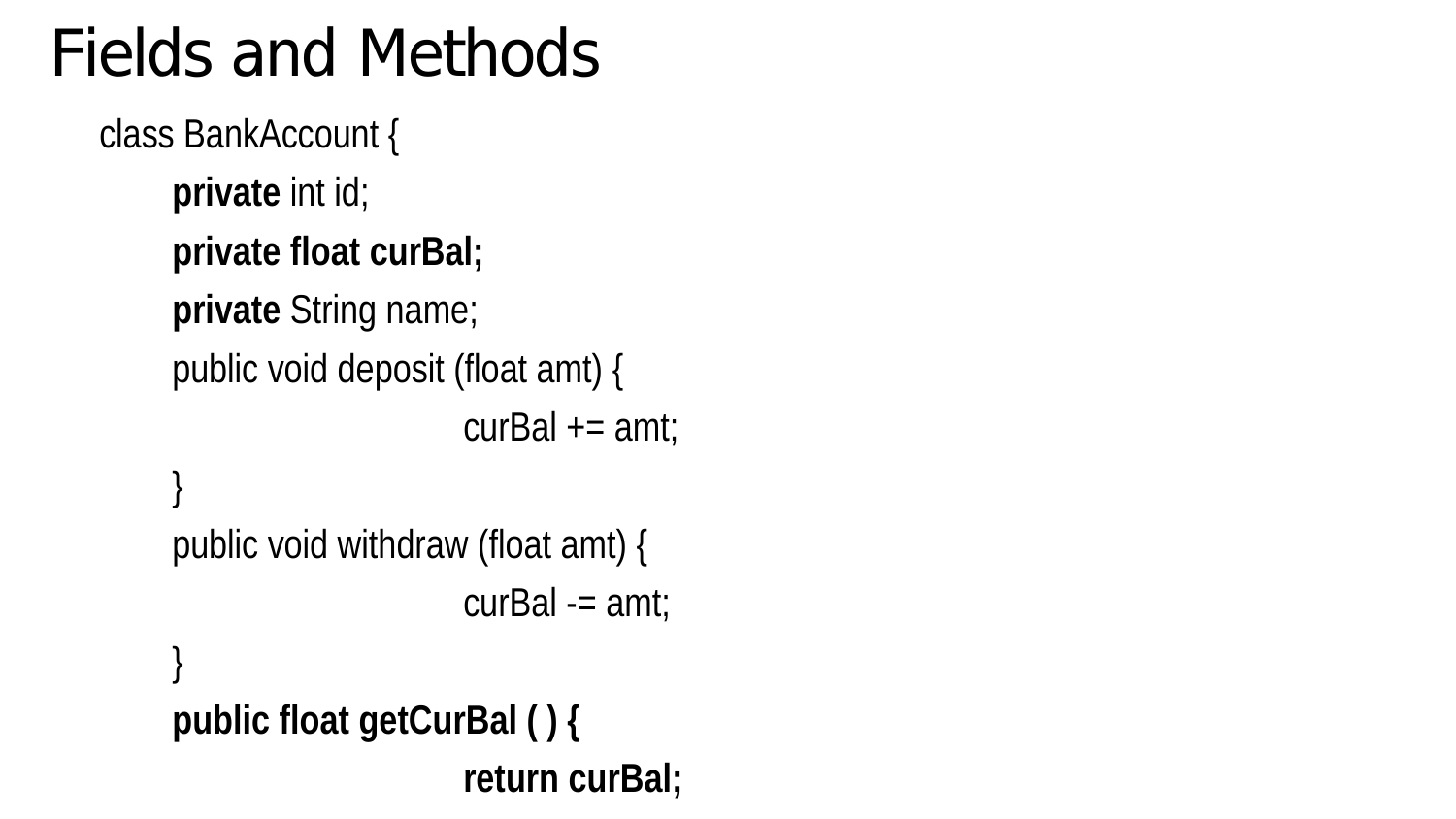

Fields and Methods
class BankAccount {
	private int id;
  	private float curBal;
  	private String name;
  	public void deposit (float amt) {
    			curBal += amt;
  	}
  	public void withdraw (float amt) {
    			curBal -= amt;
  	}
  	public float getCurBal ( ) {
    			return curBal;
  	}
}